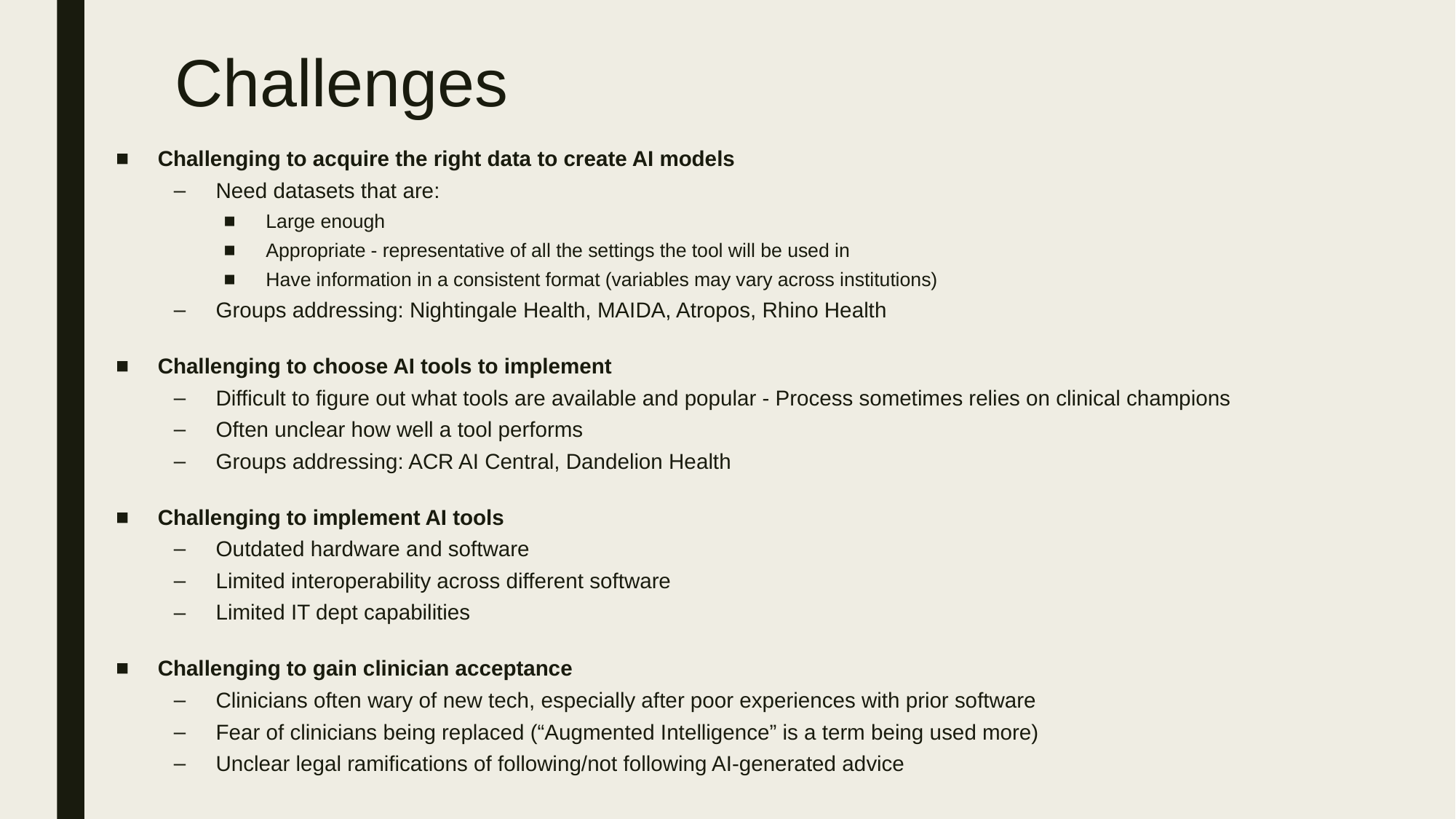

# Challenges
Challenging to acquire the right data to create AI models
Need datasets that are:
Large enough
Appropriate - representative of all the settings the tool will be used in
Have information in a consistent format (variables may vary across institutions)
Groups addressing: Nightingale Health, MAIDA, Atropos, Rhino Health

Challenging to choose AI tools to implement
Difficult to figure out what tools are available and popular - Process sometimes relies on clinical champions
Often unclear how well a tool performs
Groups addressing: ACR AI Central, Dandelion Health

Challenging to implement AI tools
Outdated hardware and software
Limited interoperability across different software
Limited IT dept capabilities

Challenging to gain clinician acceptance
Clinicians often wary of new tech, especially after poor experiences with prior software
Fear of clinicians being replaced (“Augmented Intelligence” is a term being used more)
Unclear legal ramifications of following/not following AI-generated advice